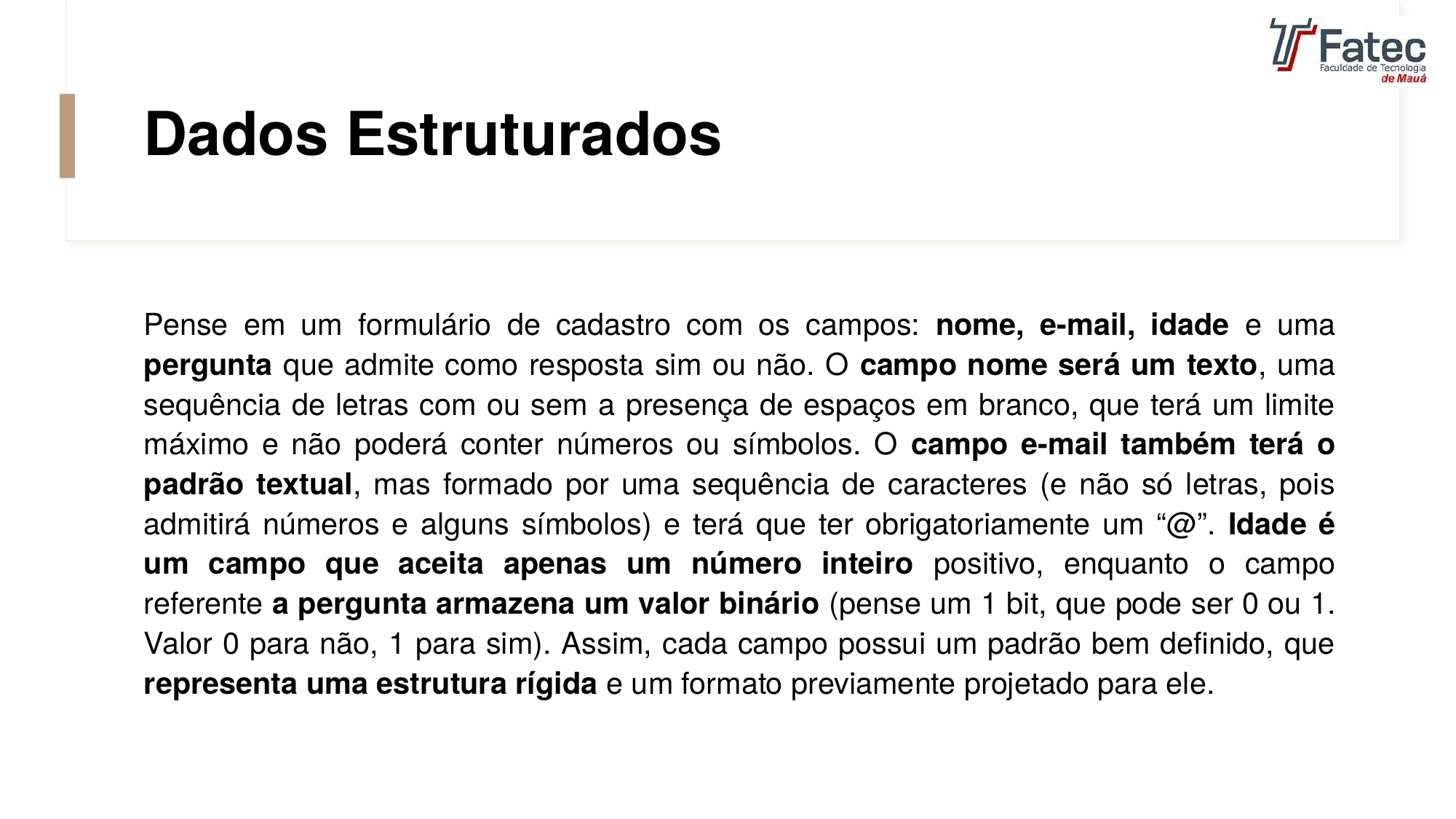

# Dados Estruturados
Pense em um formulário de cadastro com os campos: nome, e-mail, idade e uma pergunta que admite como resposta sim ou não. O campo nome será um texto, uma sequência de letras com ou sem a presença de espaços em branco, que terá um limite máximo e não poderá conter números ou símbolos. O campo e-mail também terá o padrão textual, mas formado por uma sequência de caracteres (e não só letras, pois admitirá números e alguns símbolos) e terá que ter obrigatoriamente um “@”. Idade é um campo que aceita apenas um número inteiro positivo, enquanto o campo referente a pergunta armazena um valor binário (pense um 1 bit, que pode ser 0 ou 1. Valor 0 para não, 1 para sim). Assim, cada campo possui um padrão bem definido, que representa uma estrutura rígida e um formato previamente projetado para ele.